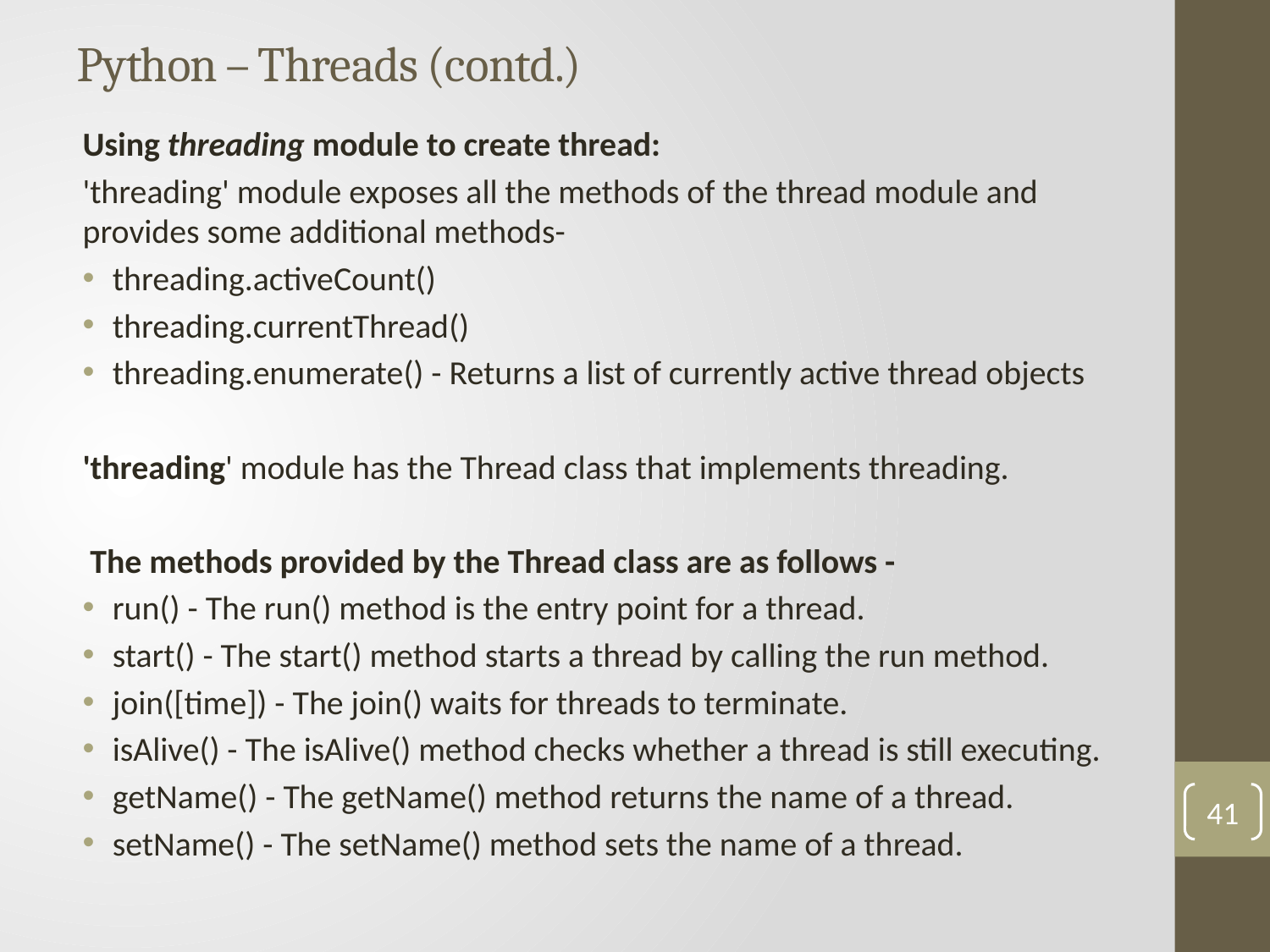

# Python – Threads (contd.)
Using threading module to create thread:
'threading' module exposes all the methods of the thread module and provides some additional methods-
threading.activeCount()
threading.currentThread()
threading.enumerate() - Returns a list of currently active thread objects

'threading' module has the Thread class that implements threading.

 The methods provided by the Thread class are as follows -
run() - The run() method is the entry point for a thread.
start() - The start() method starts a thread by calling the run method.
join([time]) - The join() waits for threads to terminate.
isAlive() - The isAlive() method checks whether a thread is still executing.
getName() - The getName() method returns the name of a thread.
setName() - The setName() method sets the name of a thread.
41